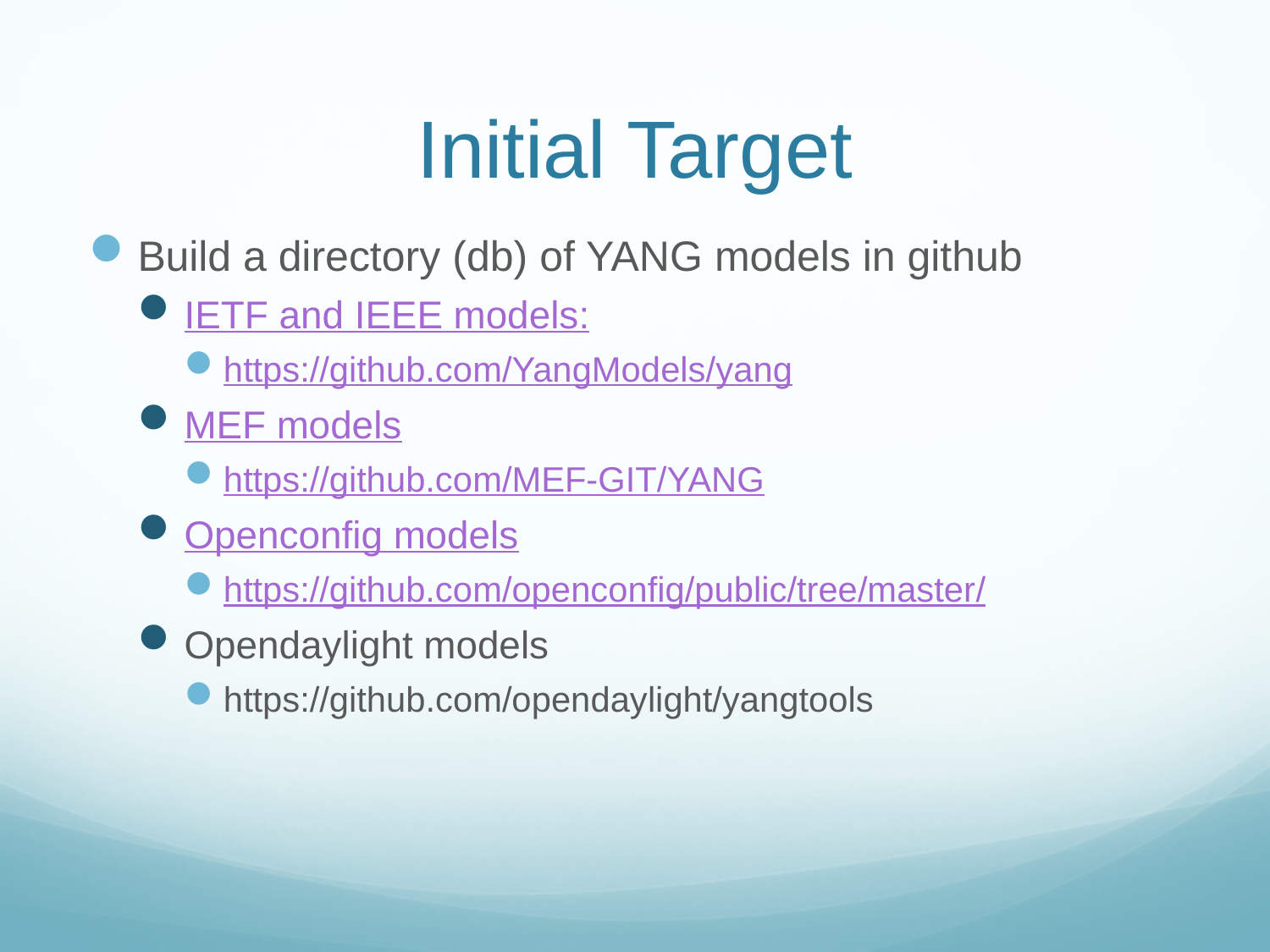

# Initial Target
Build a directory (db) of YANG models in github
IETF and IEEE models:
https://github.com/YangModels/yang
MEF models
https://github.com/MEF-GIT/YANG
Openconfig models
https://github.com/openconfig/public/tree/master/
Opendaylight models
https://github.com/opendaylight/yangtools